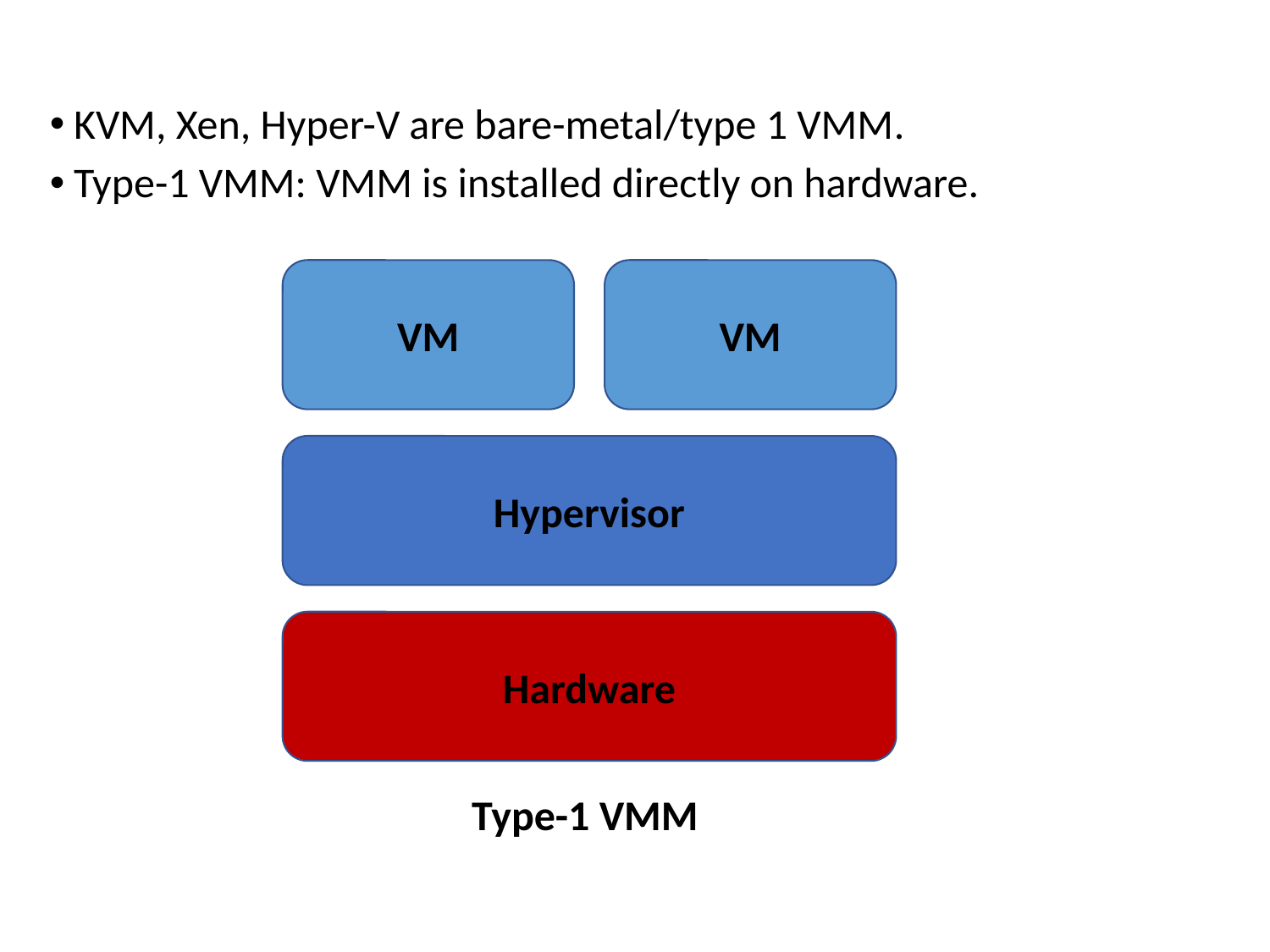

KVM, Xen, Hyper-V are bare-metal/type 1 VMM.
Type-1 VMM: VMM is installed directly on hardware.

VM
VM
Hypervisor
Hardware
Type-1 VMM